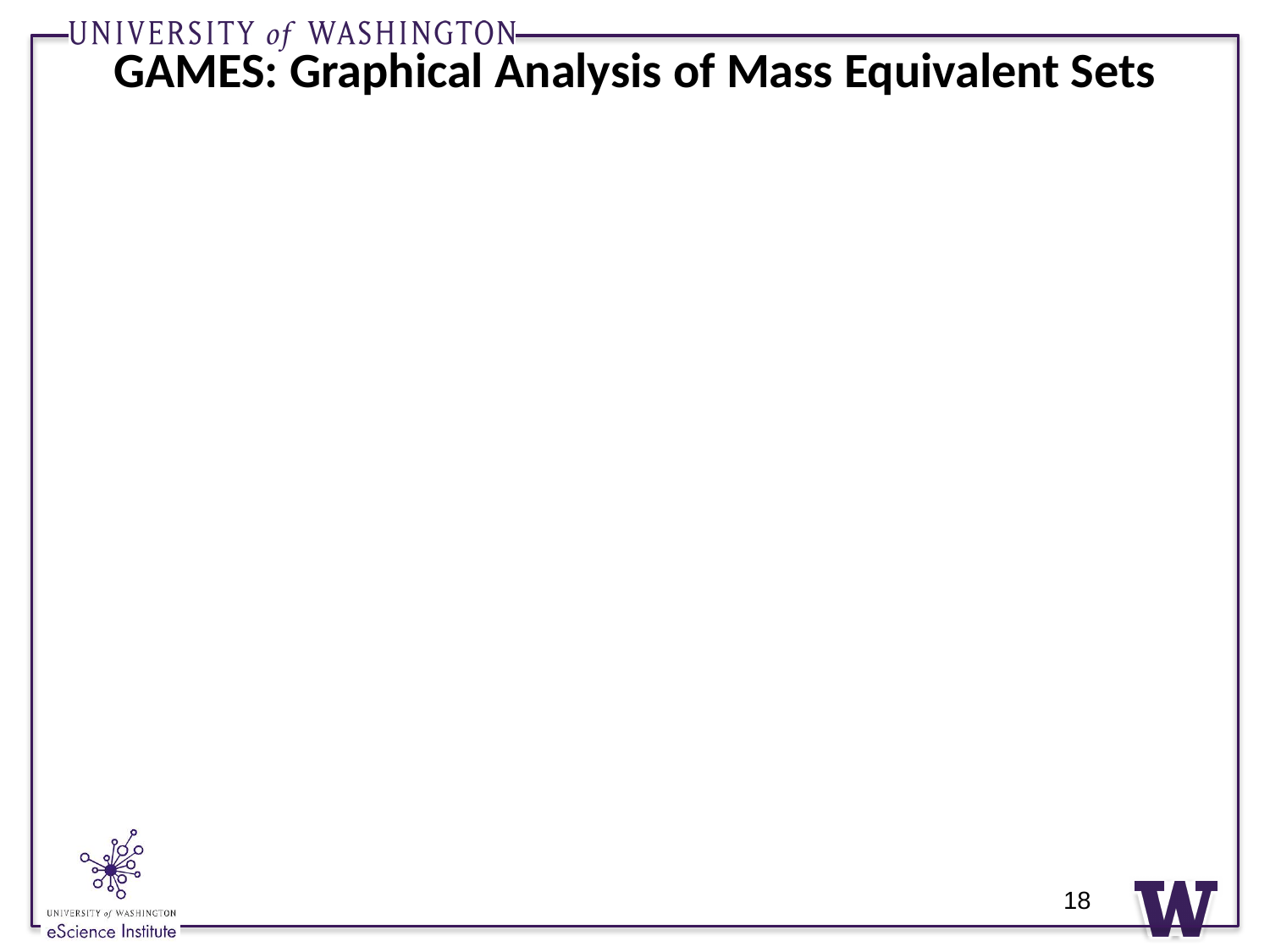

# GAMES: Graphical Analysis of Mass Equivalent Sets
18